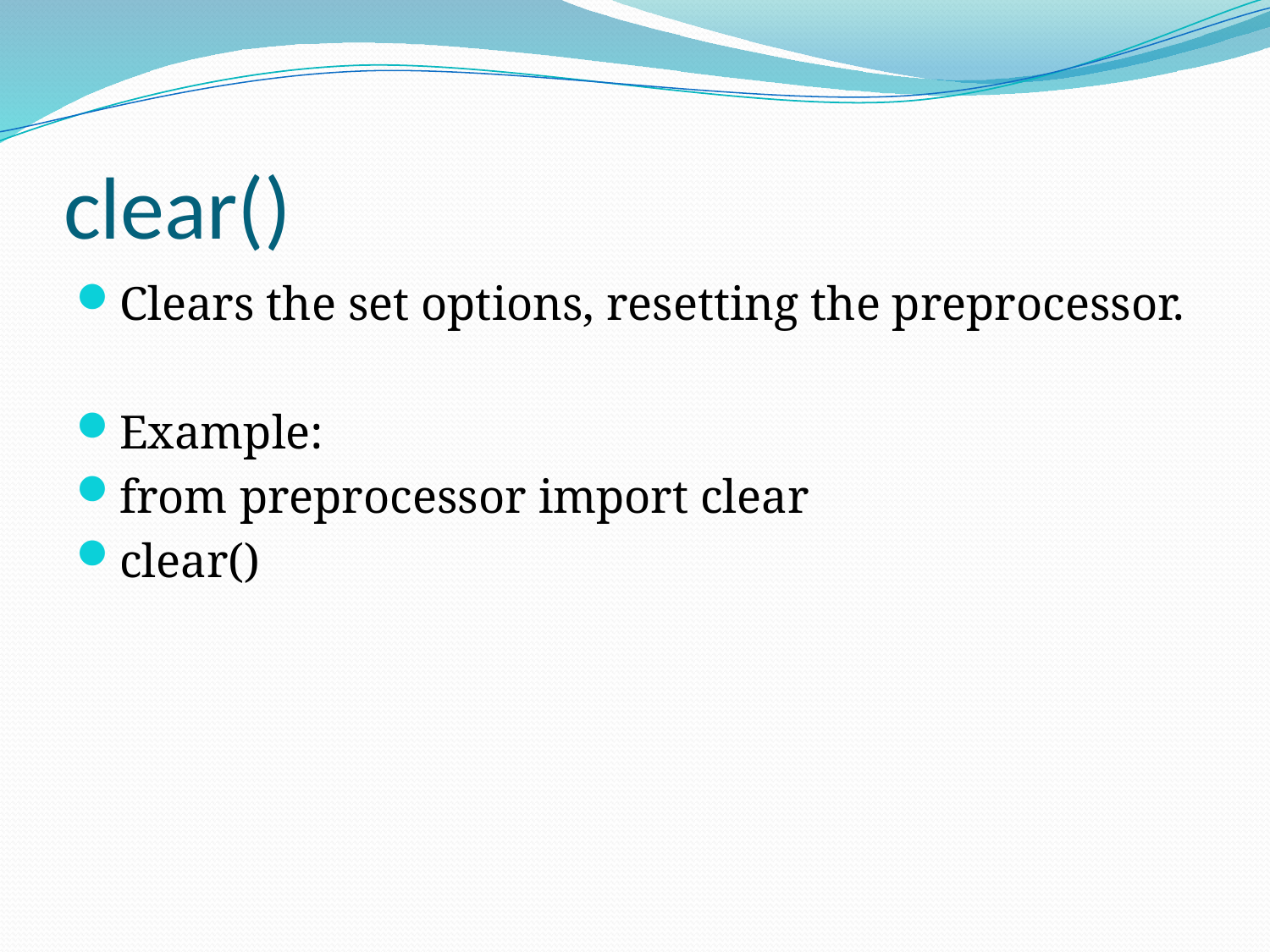

# clear()
Clears the set options, resetting the preprocessor.

Example:
from preprocessor import clear
clear()